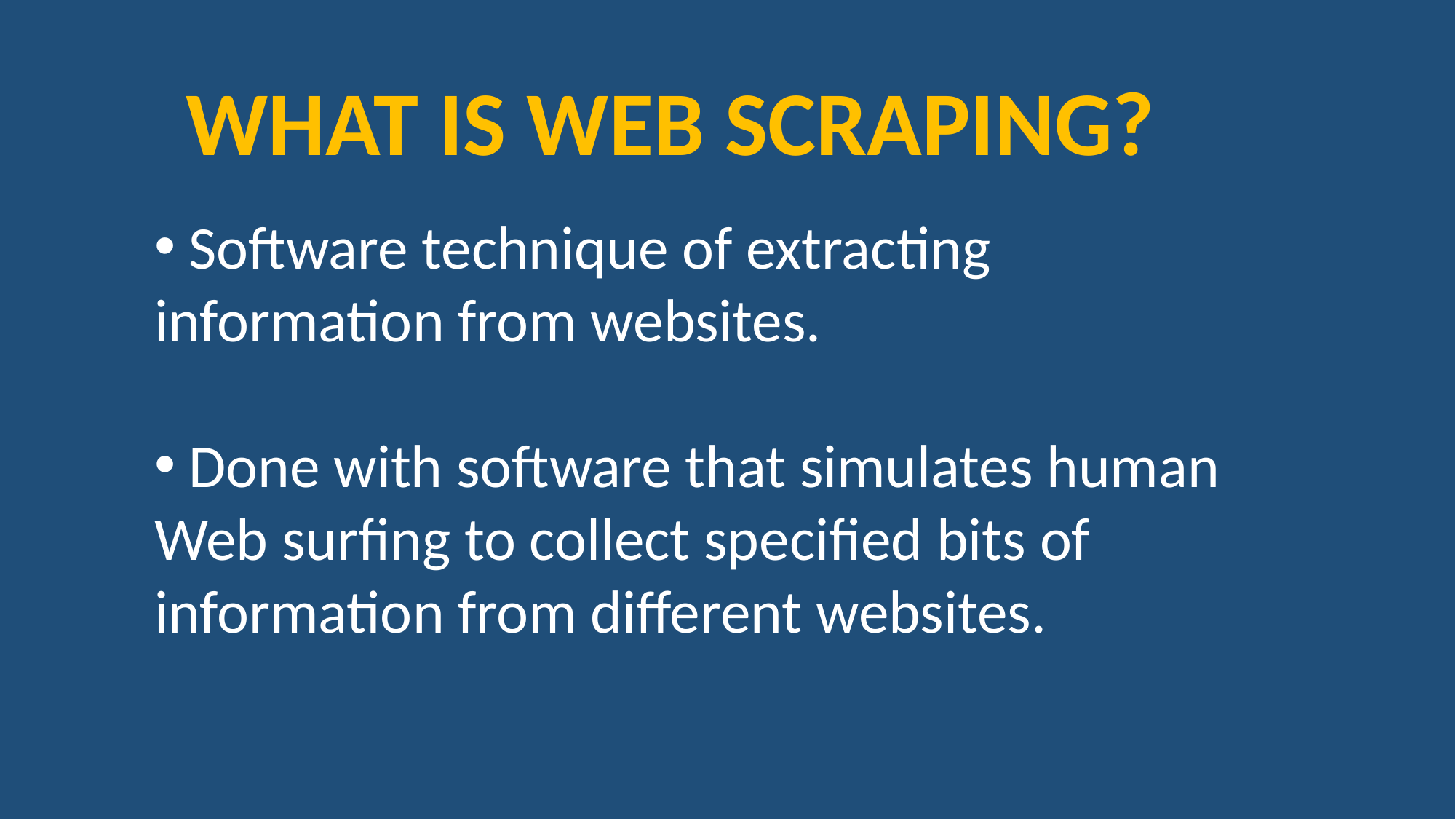

WHAT IS WEB SCRAPING?
Software technique of extracting
information from websites.

Done with software that simulates human
Web surfing to collect specified bits of
information from different websites.